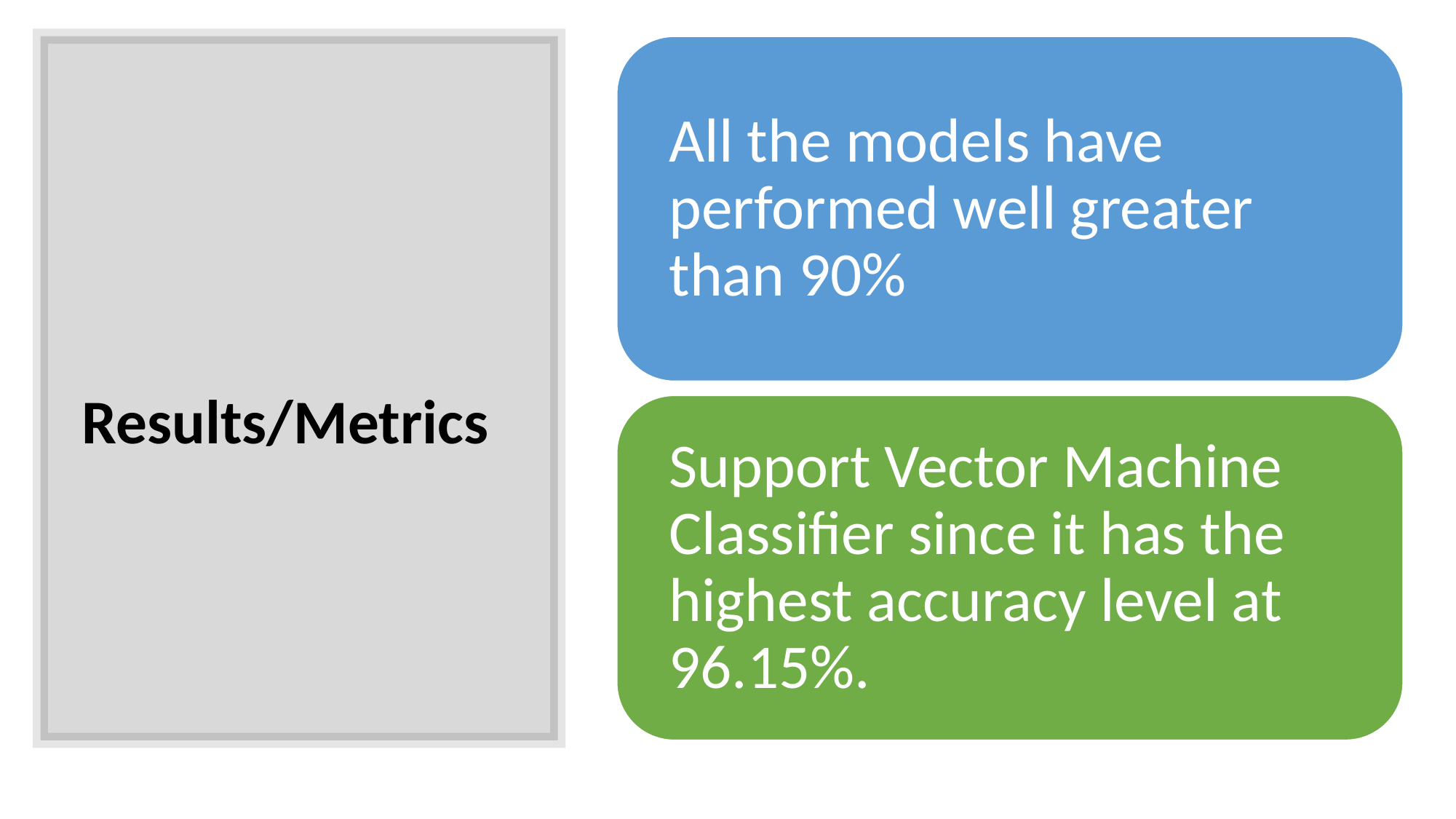

All the models have performed well greater than 90%
Support Vector Machine Classifier since it has the highest accuracy level at 96.15%.
# Results/Metrics